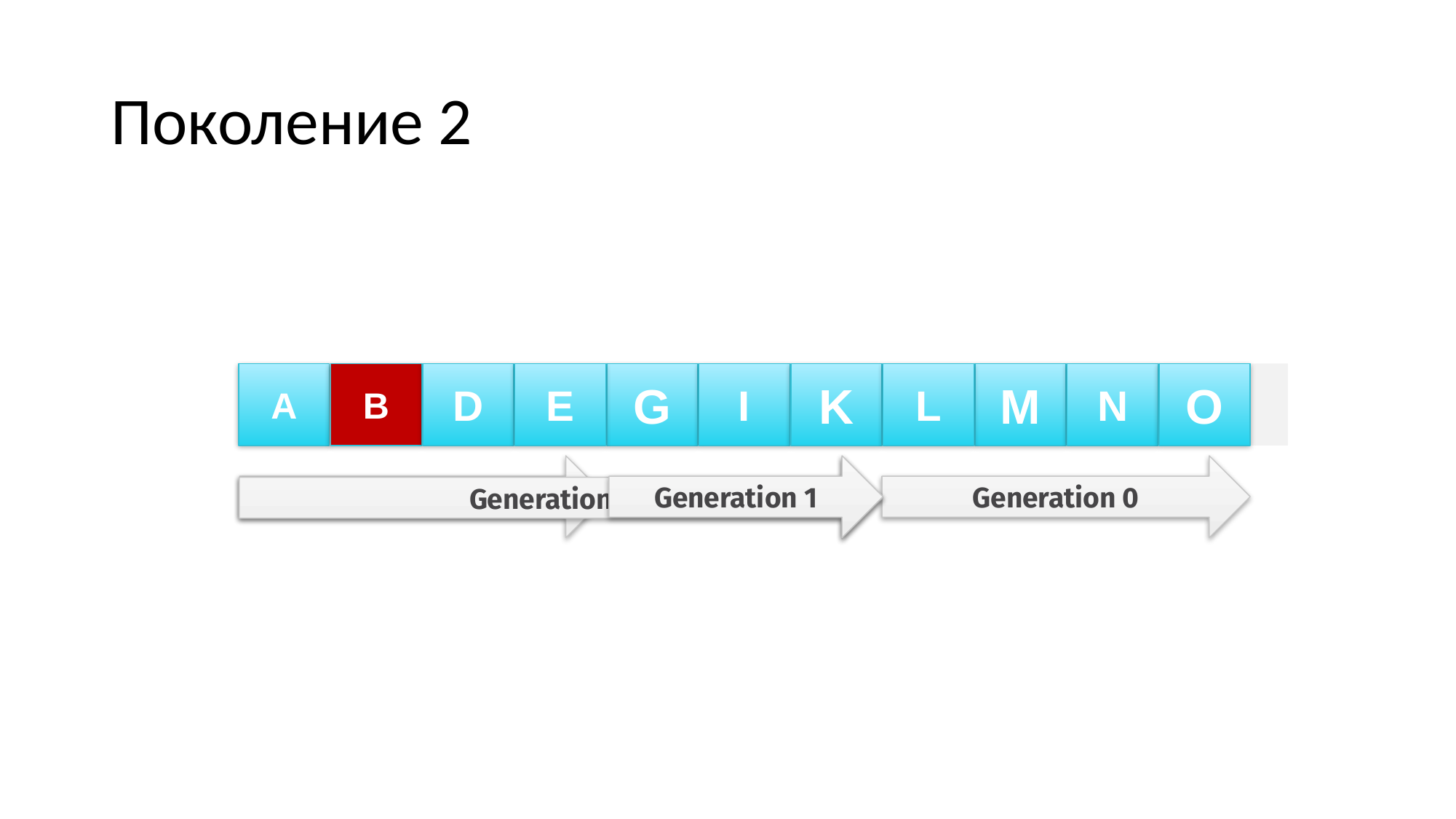

# Поколение 2

A
B
D
E
G
I
K
L
M
N
O
Generation 2
Generation 1
Generation 0
Generation 1